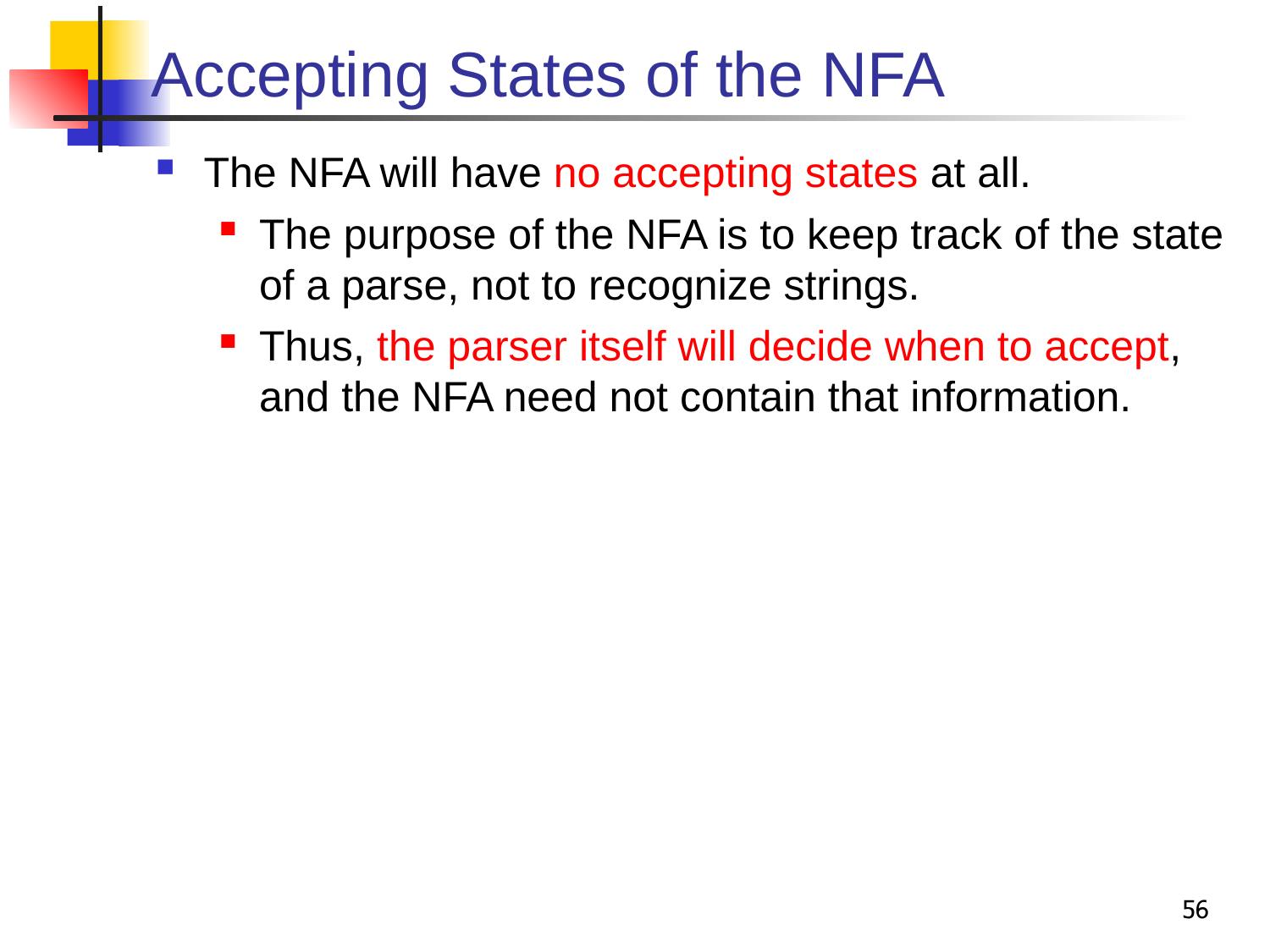

# Accepting States of the NFA
The NFA will have no accepting states at all.
The purpose of the NFA is to keep track of the state of a parse, not to recognize strings.
Thus, the parser itself will decide when to accept, and the NFA need not contain that information.
56